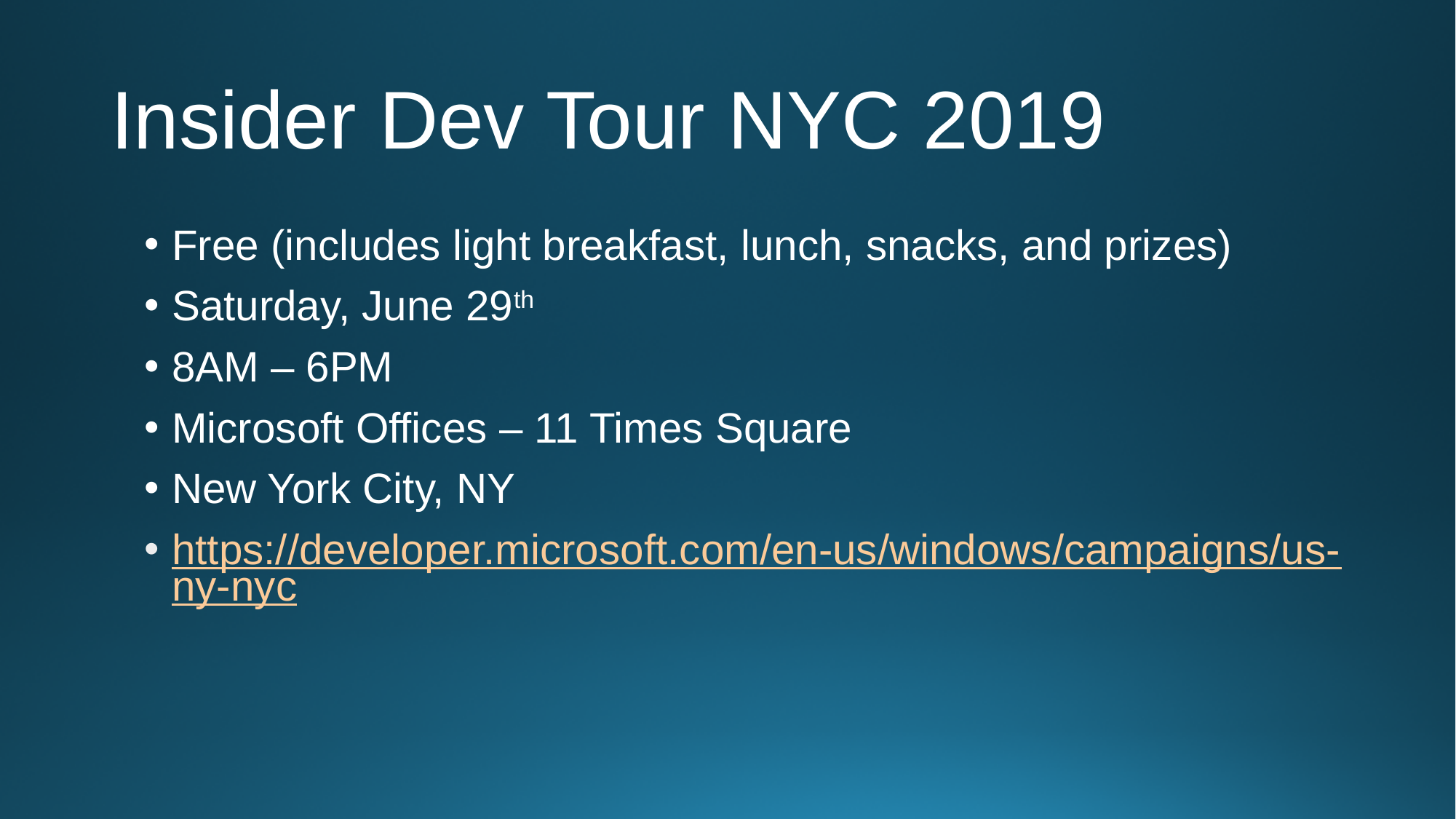

# Insider Dev Tour NYC 2019
Free (includes light breakfast, lunch, snacks, and prizes)
Saturday, June 29th
8AM – 6PM
Microsoft Offices – 11 Times Square
New York City, NY
https://developer.microsoft.com/en-us/windows/campaigns/us-ny-nyc